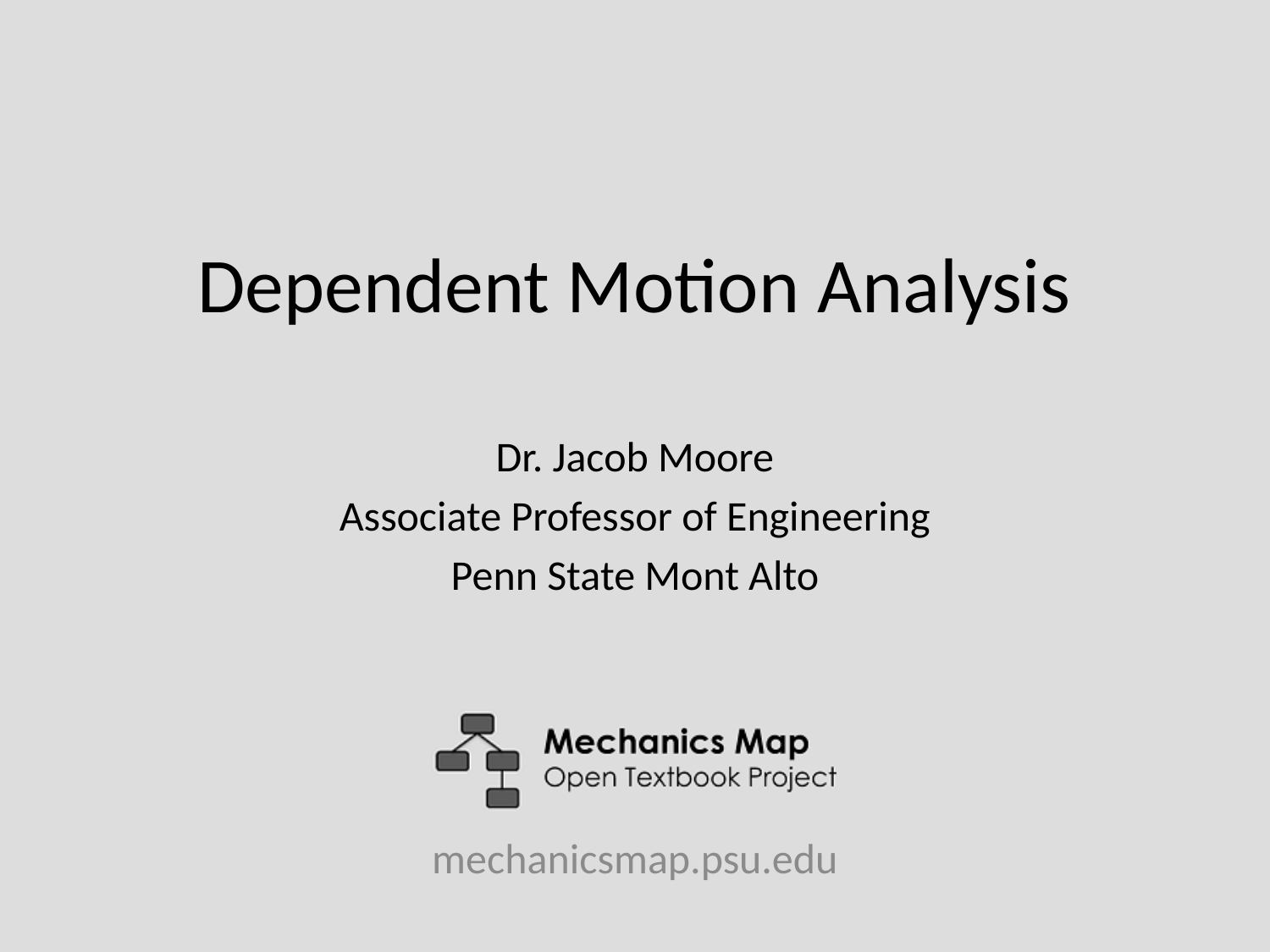

# Dependent Motion Analysis
Dr. Jacob Moore
Associate Professor of Engineering
Penn State Mont Alto